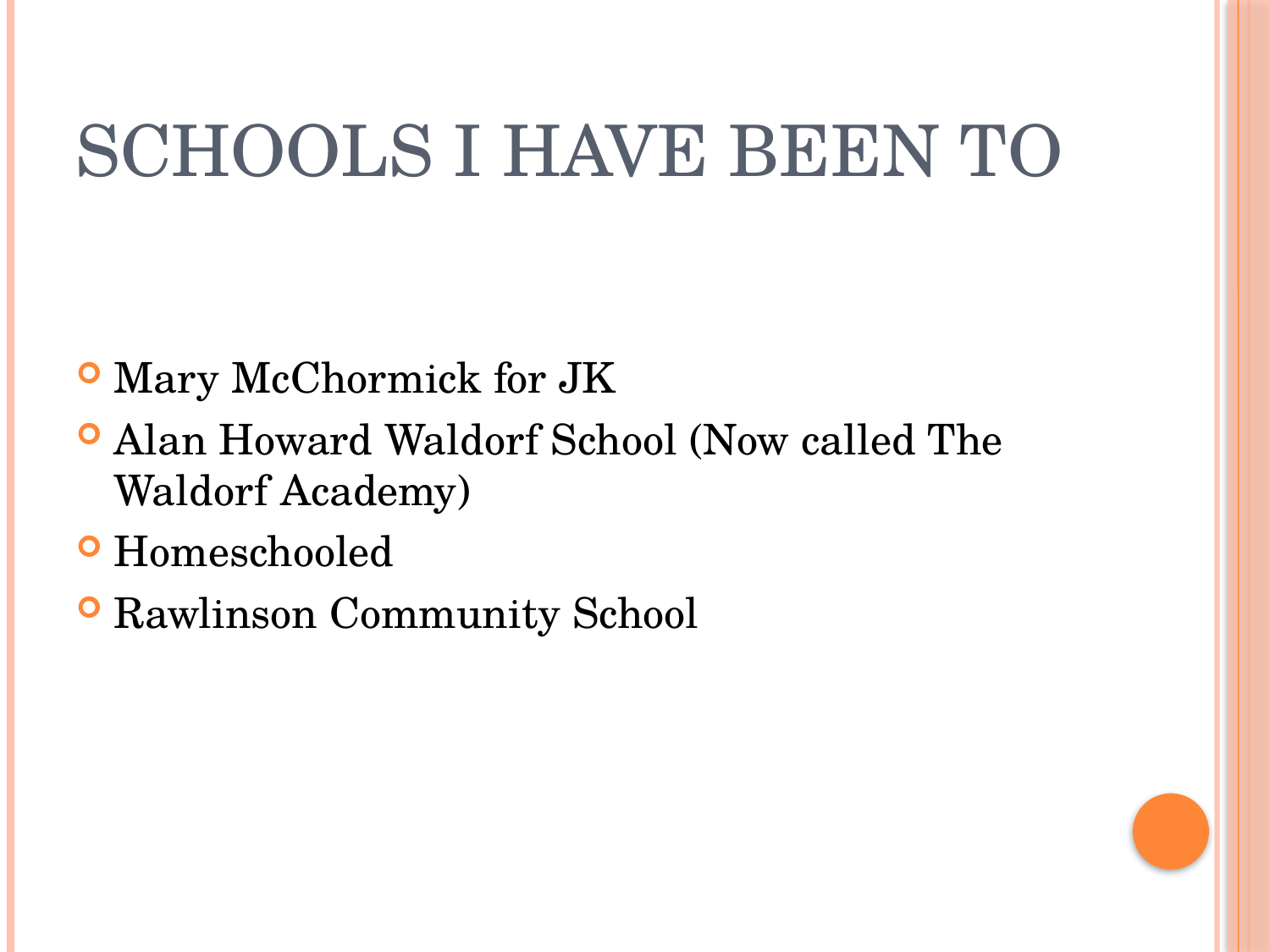

# Schools I have been to

Mary McChormick for JK
Alan Howard Waldorf School (Now called The Waldorf Academy)
Homeschooled
Rawlinson Community School